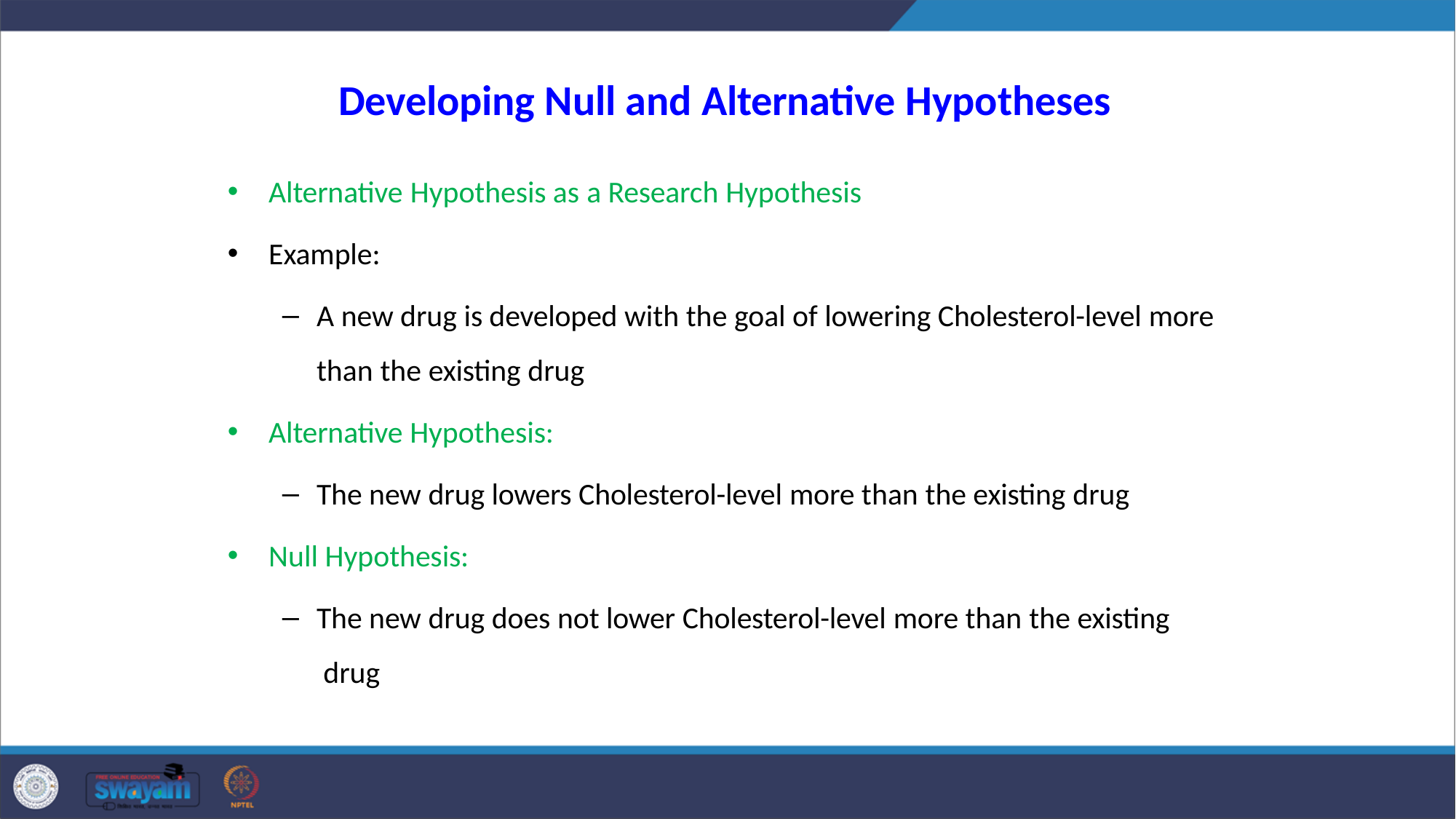

# Developing Null and Alternative Hypotheses
Alternative Hypothesis as a Research Hypothesis
Example:
A new drug is developed with the goal of lowering Cholesterol-level more
than the existing drug
Alternative Hypothesis:
The new drug lowers Cholesterol-level more than the existing drug
Null Hypothesis:
The new drug does not lower Cholesterol-level more than the existing  drug